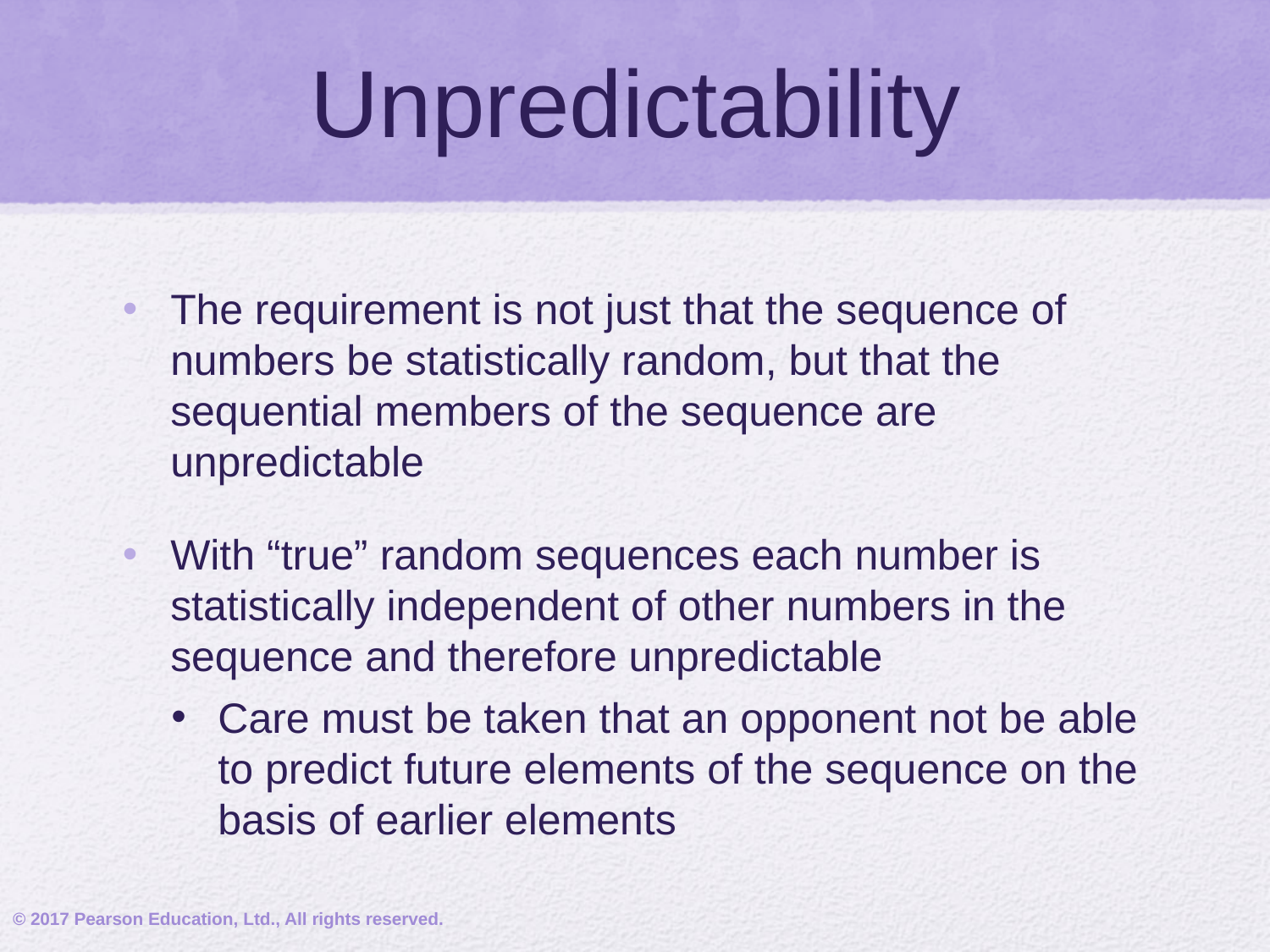

# Unpredictability
The requirement is not just that the sequence of numbers be statistically random, but that the sequential members of the sequence are unpredictable
With “true” random sequences each number is statistically independent of other numbers in the sequence and therefore unpredictable
Care must be taken that an opponent not be able to predict future elements of the sequence on the basis of earlier elements
© 2017 Pearson Education, Ltd., All rights reserved.